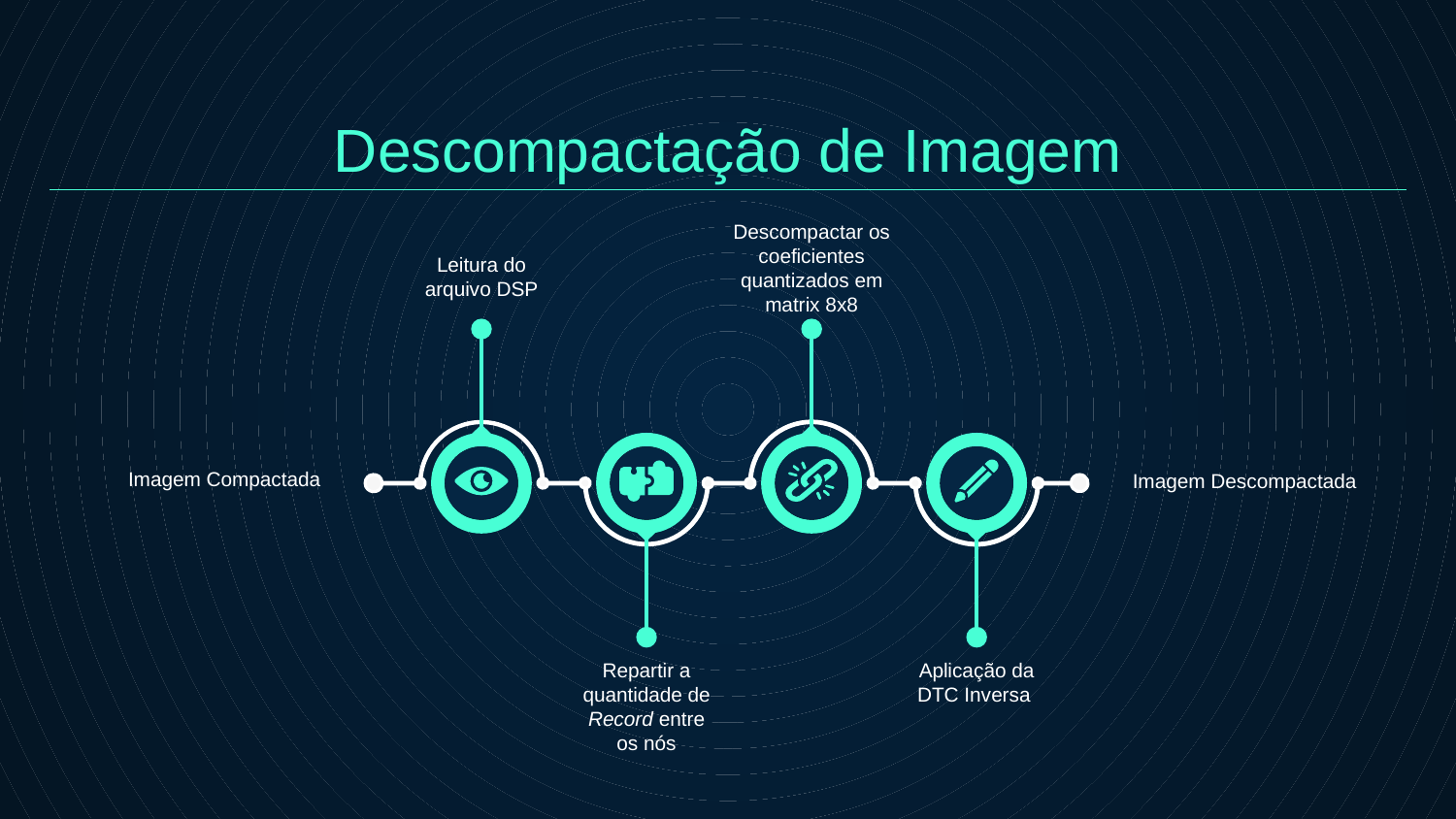

# Descompactação de Imagem
Descompactar os coeficientes quantizados em matrix 8x8
Leitura do arquivo DSP

Imagem Compactada
Imagem Descompactada

Repartir a quantidade de Record entre os nós
Aplicação da DTC Inversa